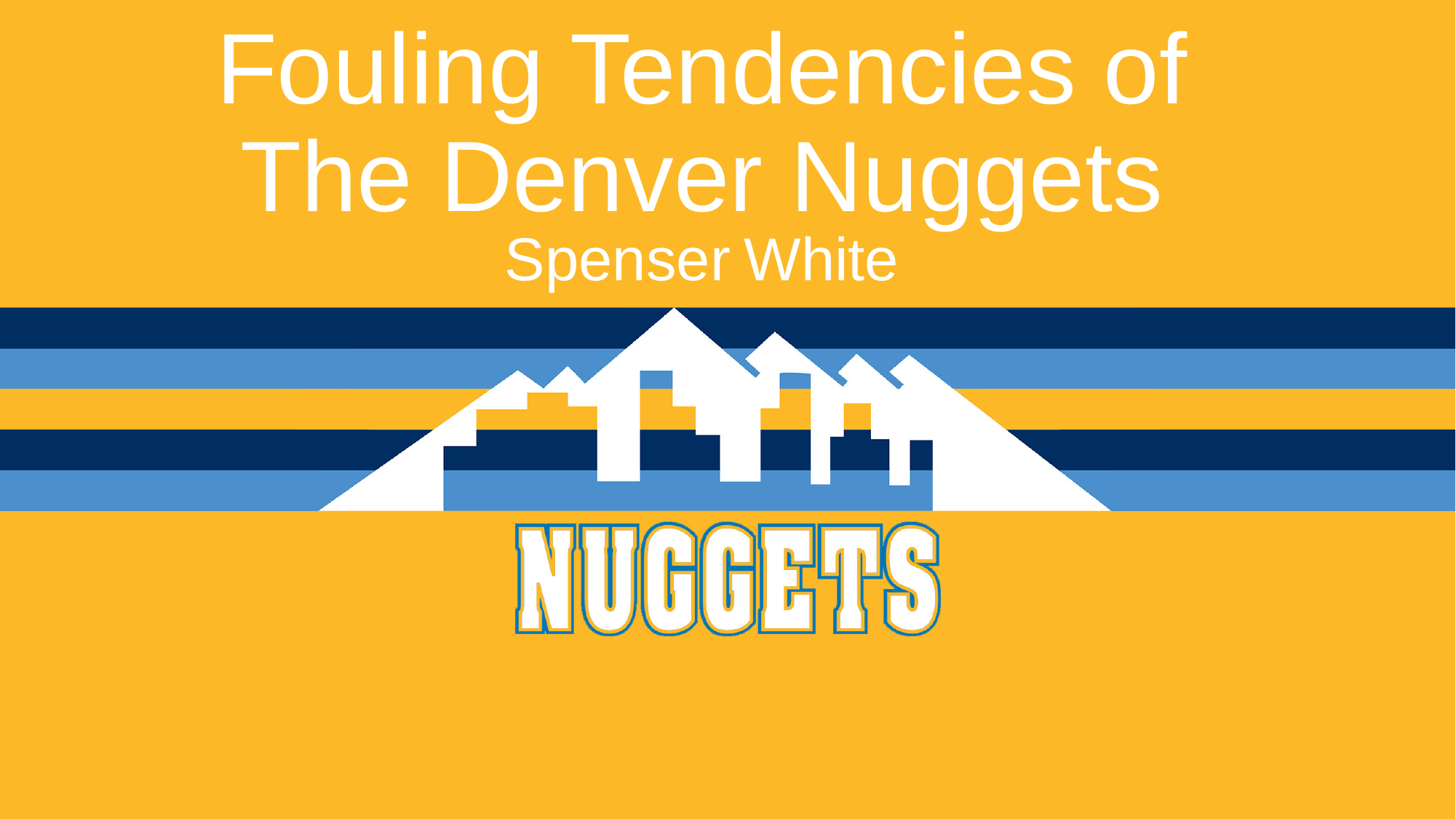

# Fouling Tendencies of The Denver Nuggets
Spenser White